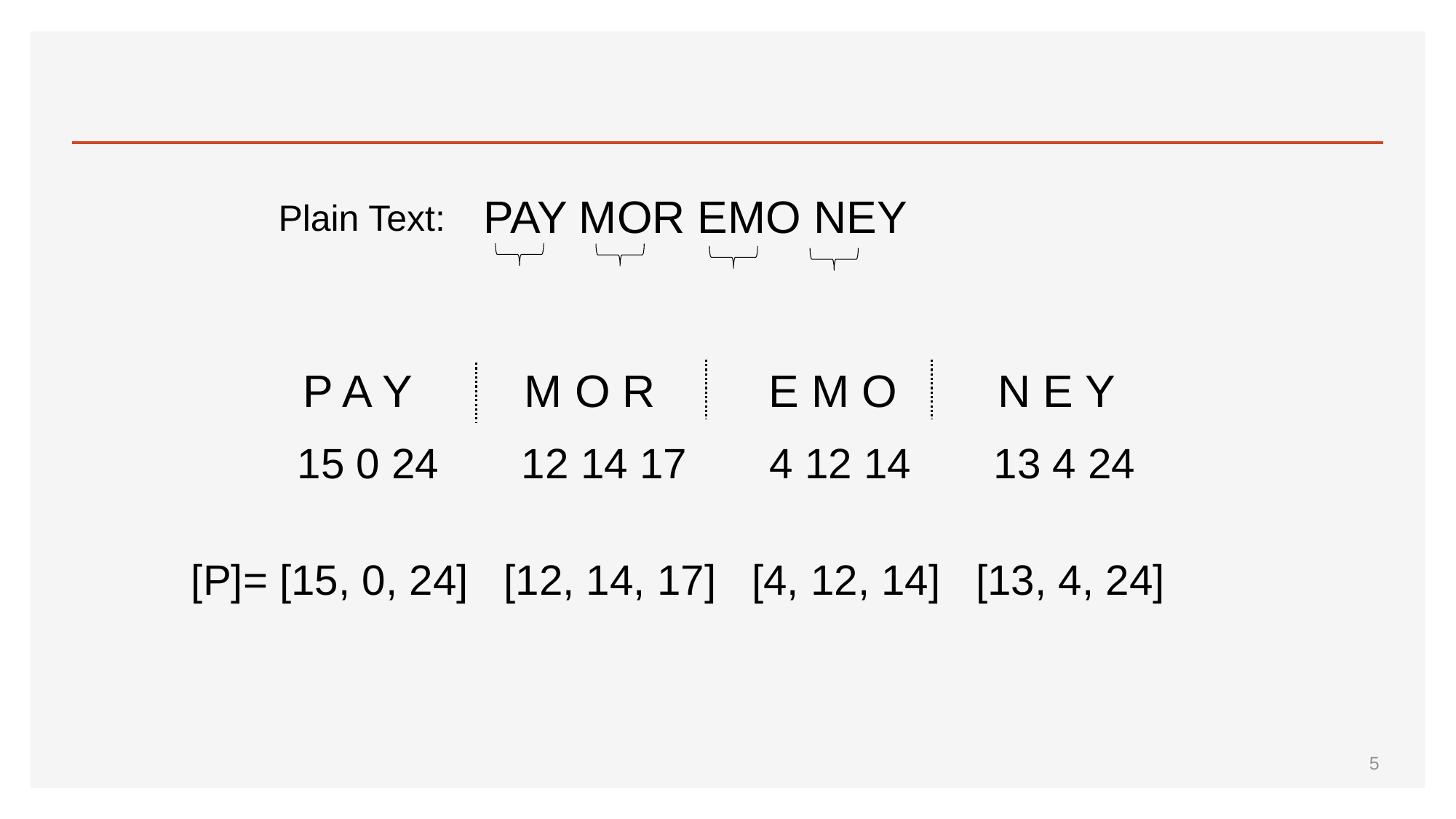

PAY MOR EMO NEY
Plain Text:

P A Y         M O R         E M O        N E Y
15 0 24       12 14 17       4 12 14       13 4 24
[P]= [15, 0, 24]   [12, 14, 17]   [4, 12, 14]   [13, 4, 24]
5